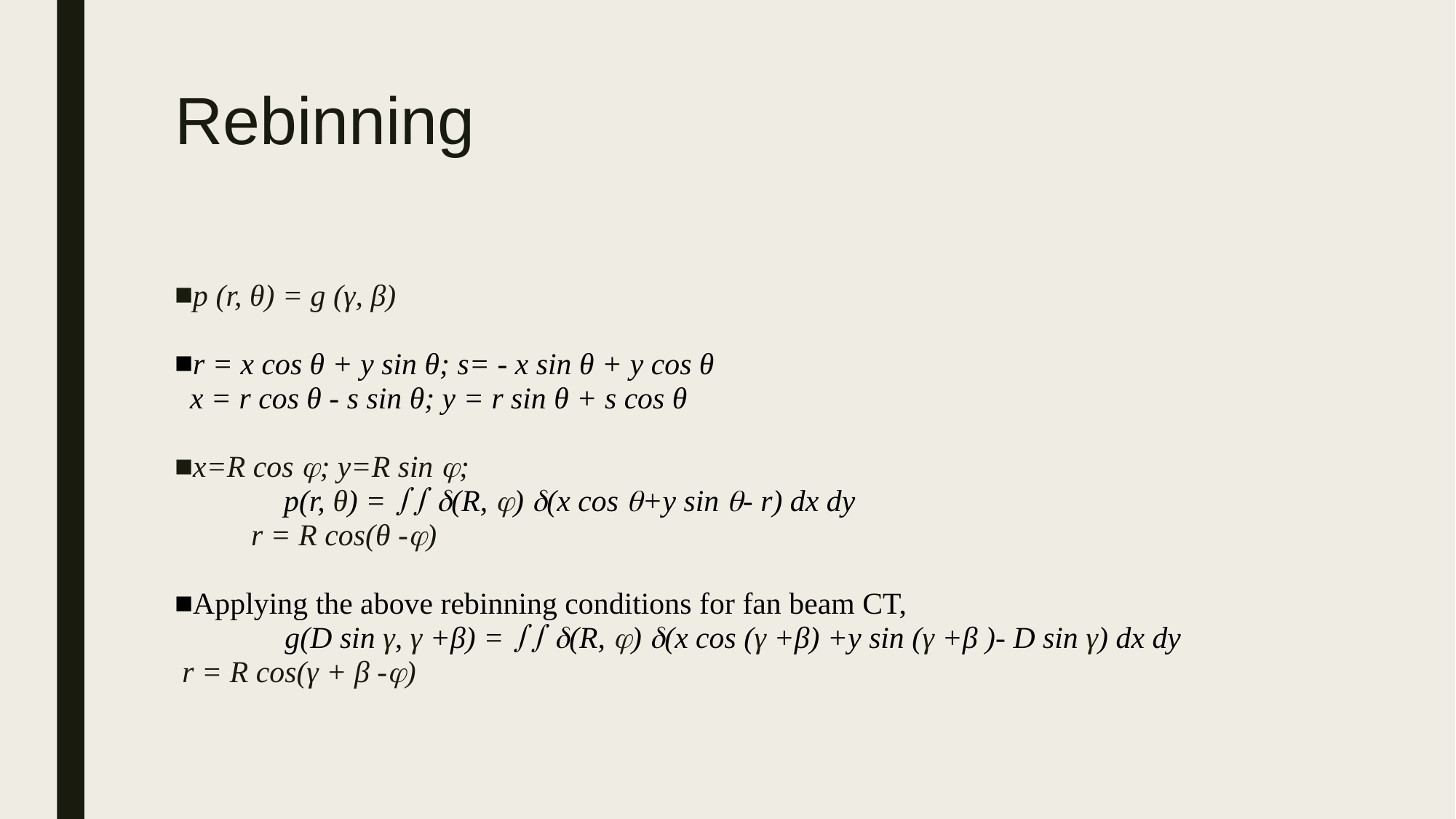

# Rebinning
p (r, θ) = g (γ, β)

r = x cos θ + y sin θ; s= - x sin θ + y cos θ
  x = r cos θ - s sin θ; y = r sin θ + s cos θ

x=R cos ϕ; y=R sin ϕ;
	p(r, θ) = ∫∫ δ(R, ϕ) δ(x cos θ+y sin θ- r) dx dy
          r = R cos(θ -ϕ)

Applying the above rebinning conditions for fan beam CT,
g(D sin γ, γ +β) = ∫∫ δ(R, ϕ) δ(x cos (γ +β) +y sin (γ +β )- D sin γ) dx dy
 r = R cos(γ + β -ϕ)